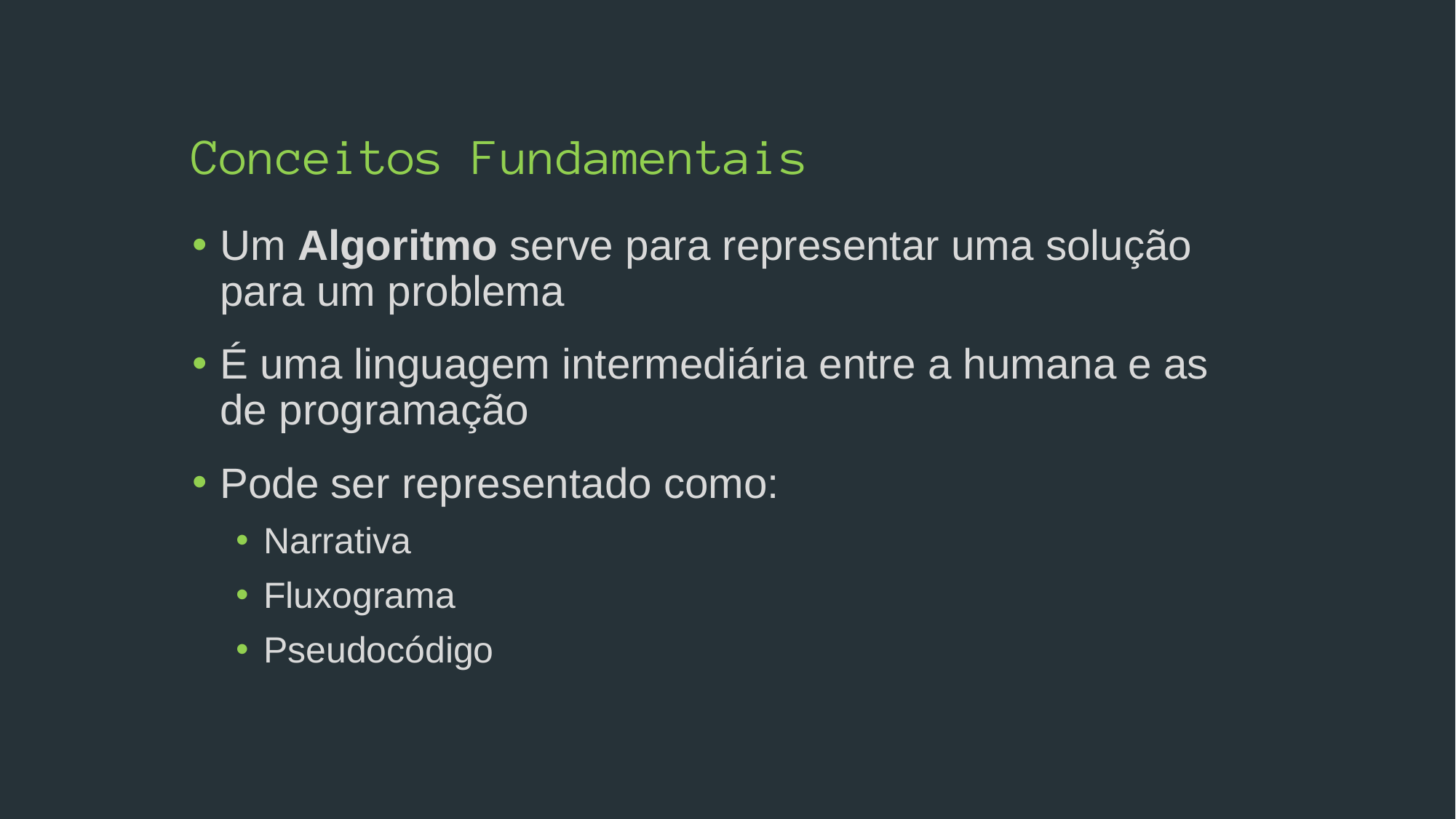

# Conceitos Fundamentais
Um Algoritmo serve para representar uma solução para um problema
É uma linguagem intermediária entre a humana e as de programação
Pode ser representado como:
Narrativa
Fluxograma
Pseudocódigo